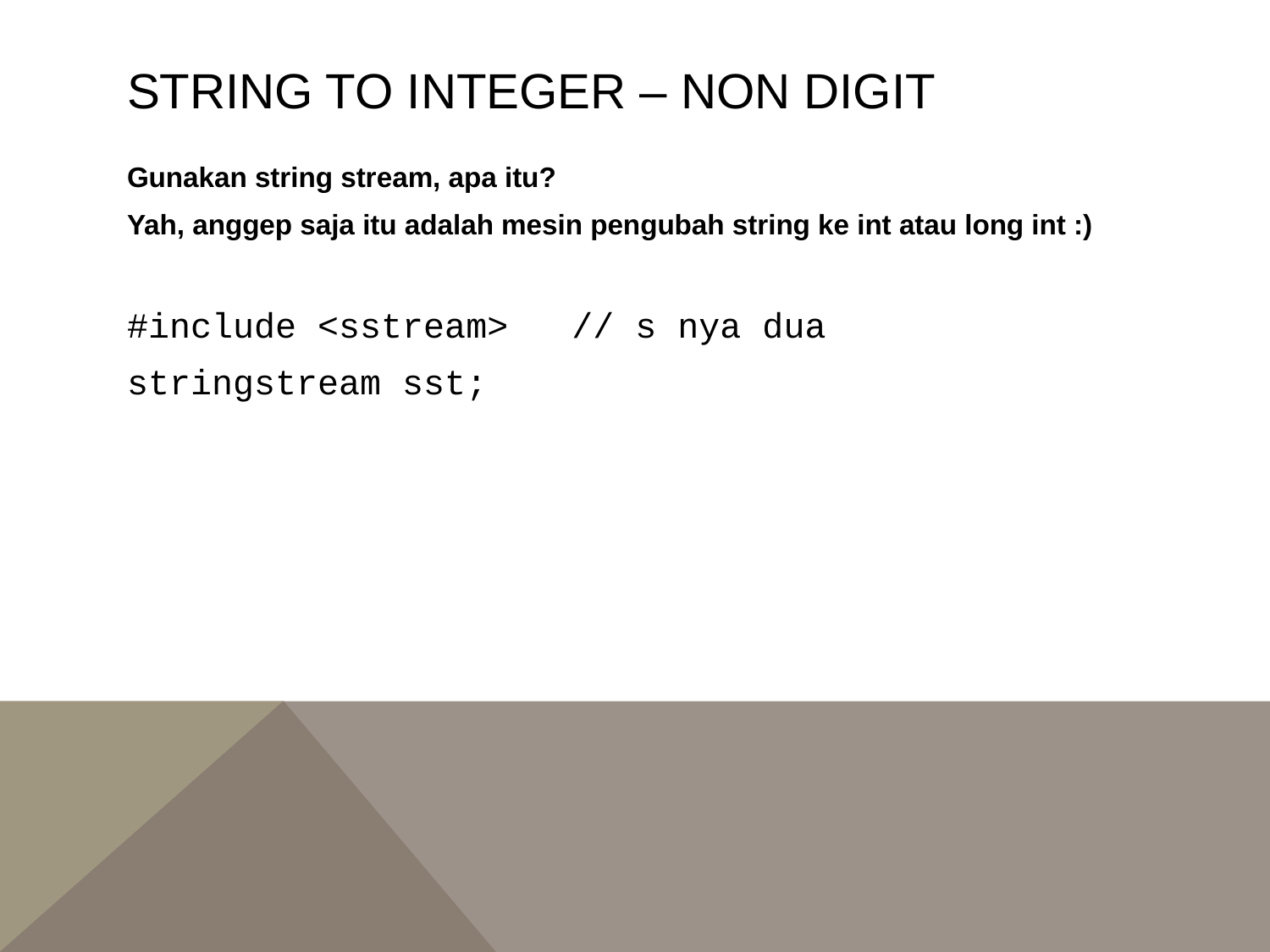

# String to integer – non digit
Gunakan string stream, apa itu?
Yah, anggep saja itu adalah mesin pengubah string ke int atau long int :)

#include <sstream>   // s nya dua
stringstream sst;